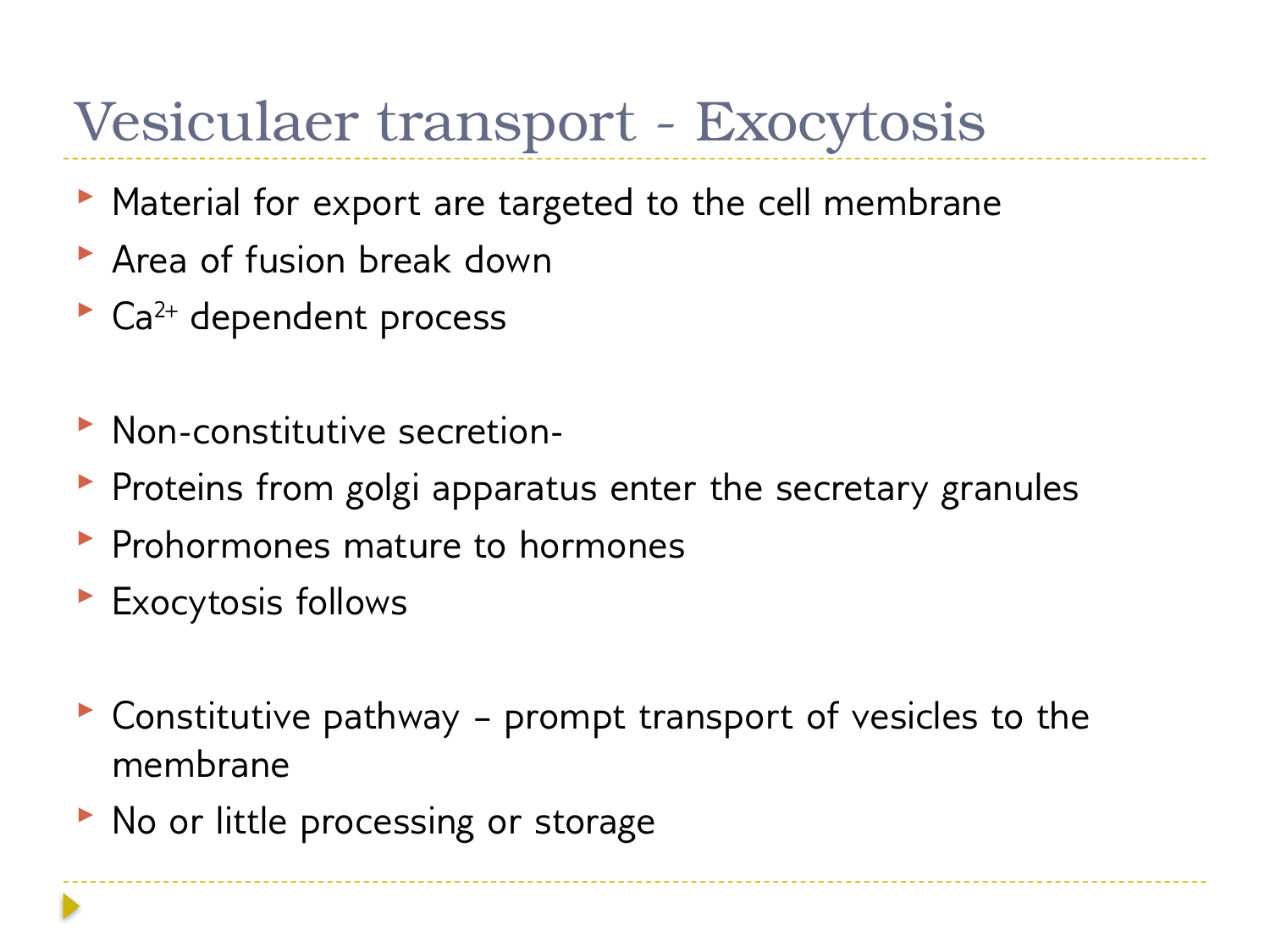

# Vesiculaer transport - Exocytosis
Material for export are targeted to the cell membrane
Area of fusion break down
Ca2+ dependent process

Non-constitutive secretion-
Proteins from golgi apparatus enter the secretary granules
Prohormones mature to hormones
Exocytosis follows

Constitutive pathway – prompt transport of vesicles to the membrane
No or little processing or storage